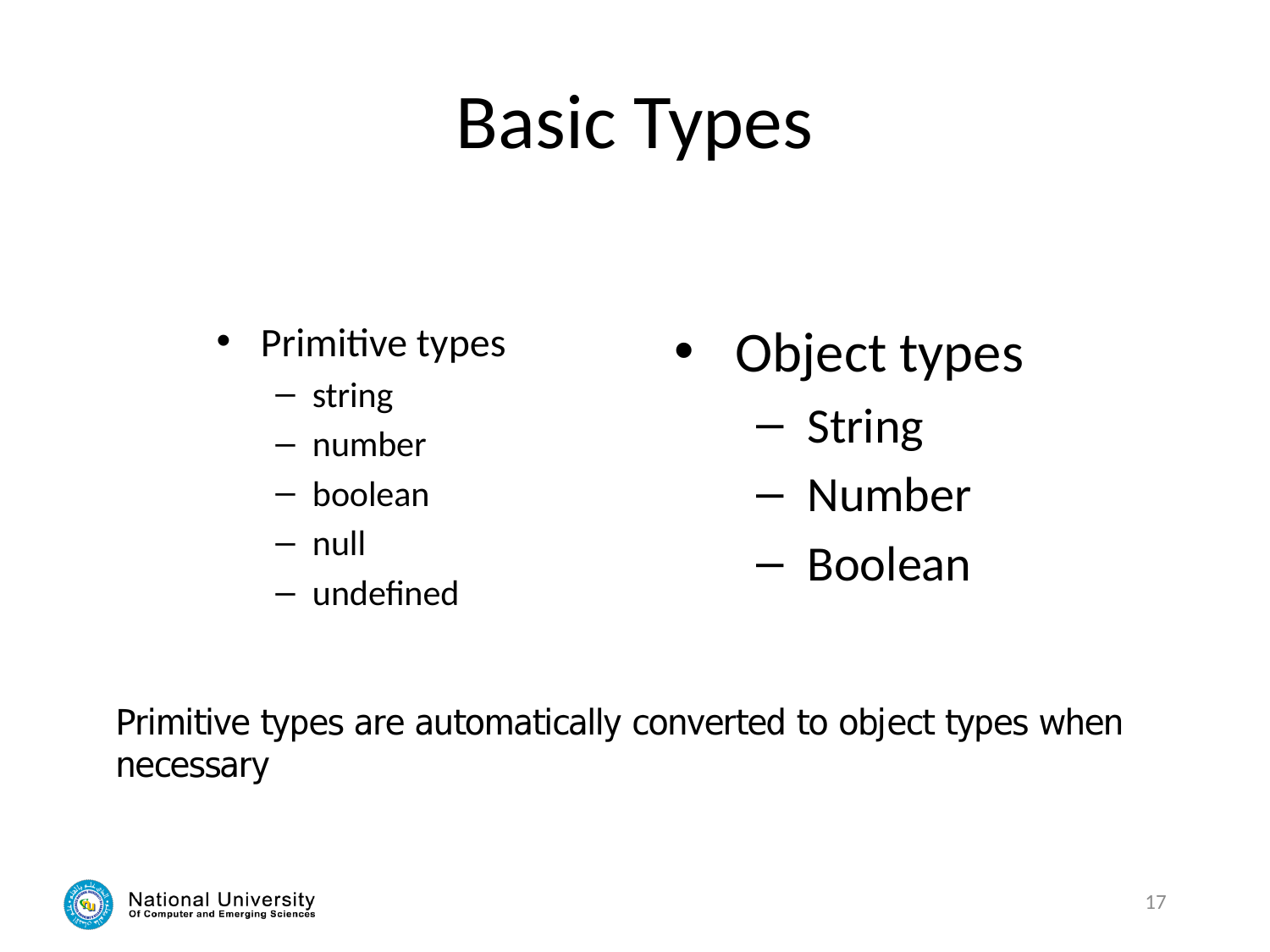

# Basic Types
Primitive types
string
number
boolean
null
undefined
Object types
String
Number
Boolean
Primitive types are automatically converted to object types when necessary
17